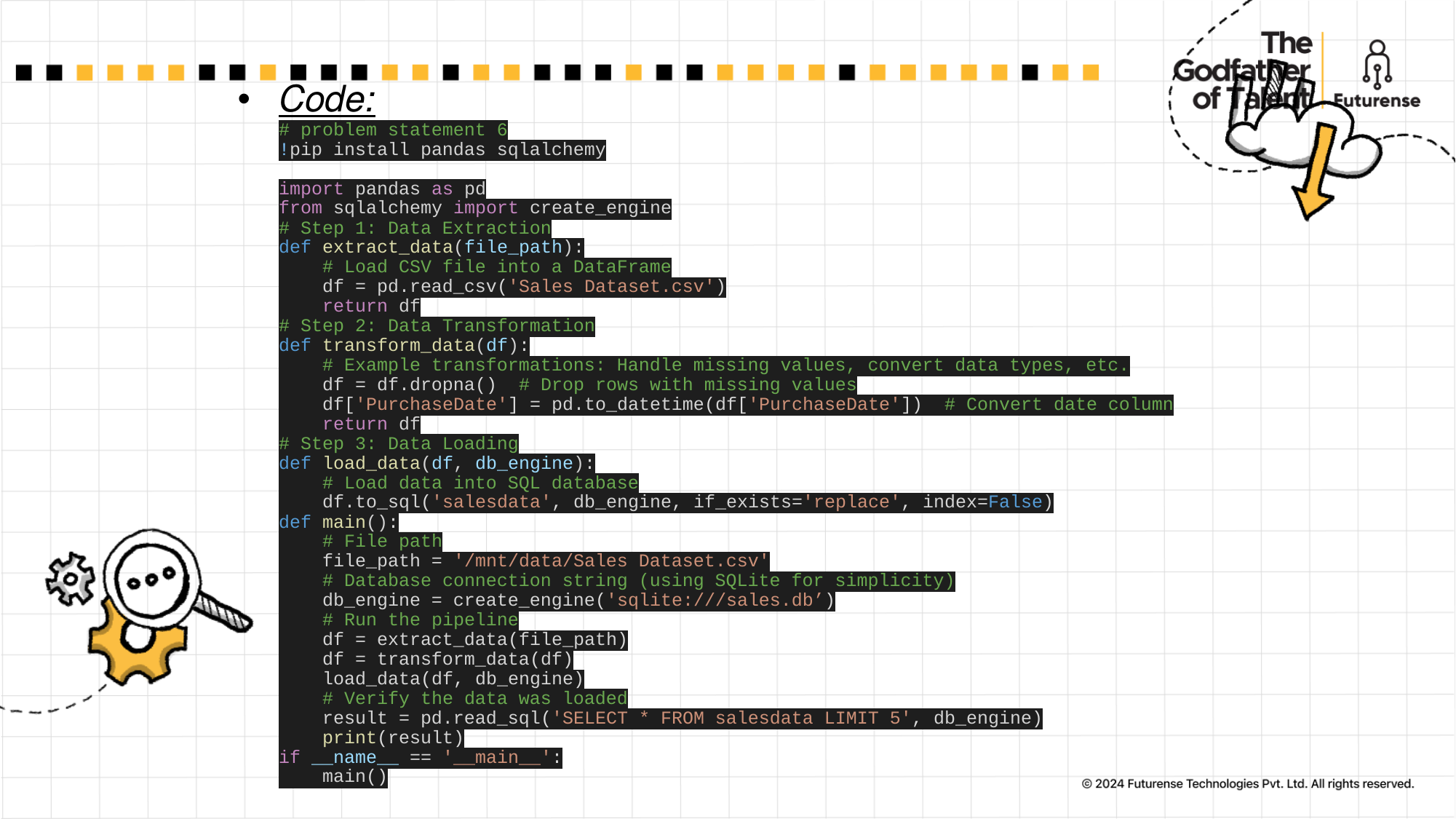

# Code: # problem statement 6 !pip install pandas sqlalchemy import pandas as pd from sqlalchemy import create_engine # Step 1: Data Extraction def extract_data(file_path):     # Load CSV file into a DataFrame     df = pd.read_csv('Sales Dataset.csv')     return df # Step 2: Data Transformation def transform_data(df):     # Example transformations: Handle missing values, convert data types, etc.     df = df.dropna()  # Drop rows with missing values     df['PurchaseDate'] = pd.to_datetime(df['PurchaseDate'])  # Convert date column     return df # Step 3: Data Loading def load_data(df, db_engine):     # Load data into SQL database     df.to_sql('salesdata', db_engine, if_exists='replace', index=False) def main():     # File path     file_path = '/mnt/data/Sales Dataset.csv'     # Database connection string (using SQLite for simplicity)     db_engine = create_engine('sqlite:///sales.db’)     # Run the pipeline     df = extract_data(file_path)     df = transform_data(df)     load_data(df, db_engine)     # Verify the data was loaded     result = pd.read_sql('SELECT * FROM salesdata LIMIT 5', db_engine)     print(result) if __name__ == '__main__':     main()